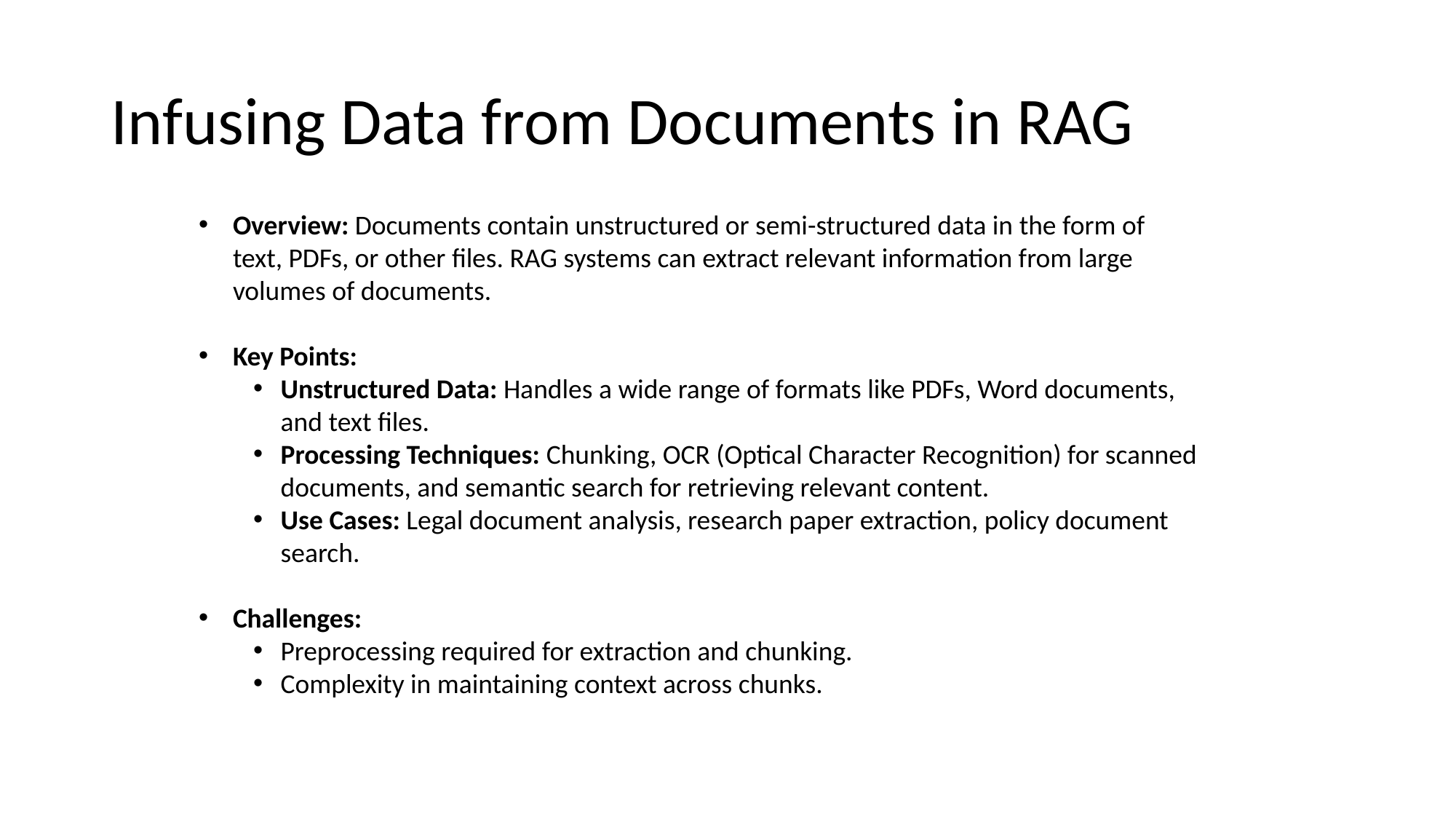

# Infusing Data from Documents in RAG
Overview: Documents contain unstructured or semi-structured data in the form of text, PDFs, or other files. RAG systems can extract relevant information from large volumes of documents.

Key Points:
Unstructured Data: Handles a wide range of formats like PDFs, Word documents, and text files.
Processing Techniques: Chunking, OCR (Optical Character Recognition) for scanned documents, and semantic search for retrieving relevant content.
Use Cases: Legal document analysis, research paper extraction, policy document search.

Challenges:
Preprocessing required for extraction and chunking.
Complexity in maintaining context across chunks.